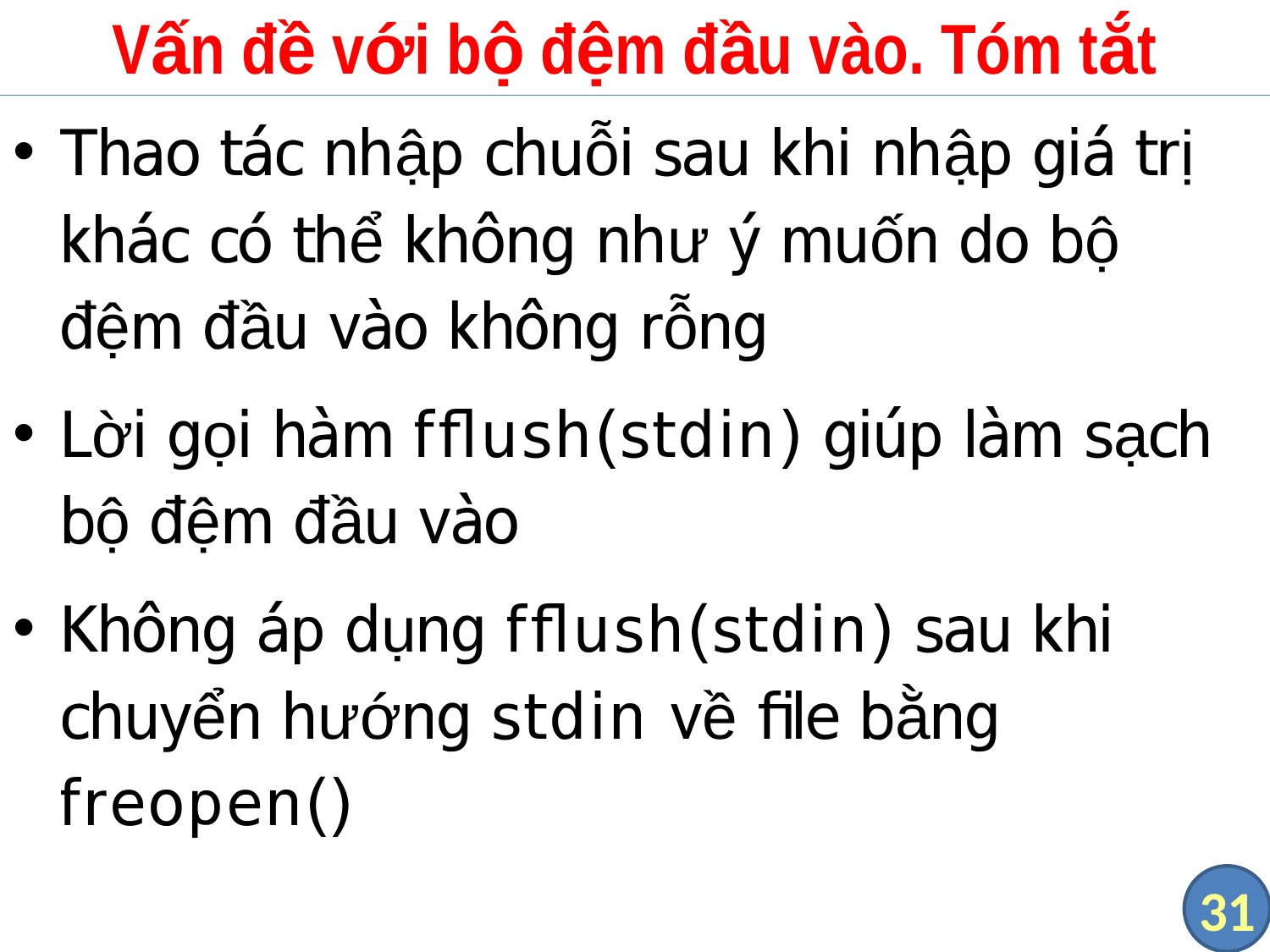

# Vấn đề với bộ đệm đầu vào. Tóm tắt
Thao tác nhập chuỗi sau khi nhập giá trị khác có thể không như ý muốn do bộ đệm đầu vào không rỗng
Lời gọi hàm fflush(stdin) giúp làm sạch bộ đệm đầu vào
Không áp dụng fflush(stdin) sau khi chuyển hướng stdin về file bằng freopen()
31